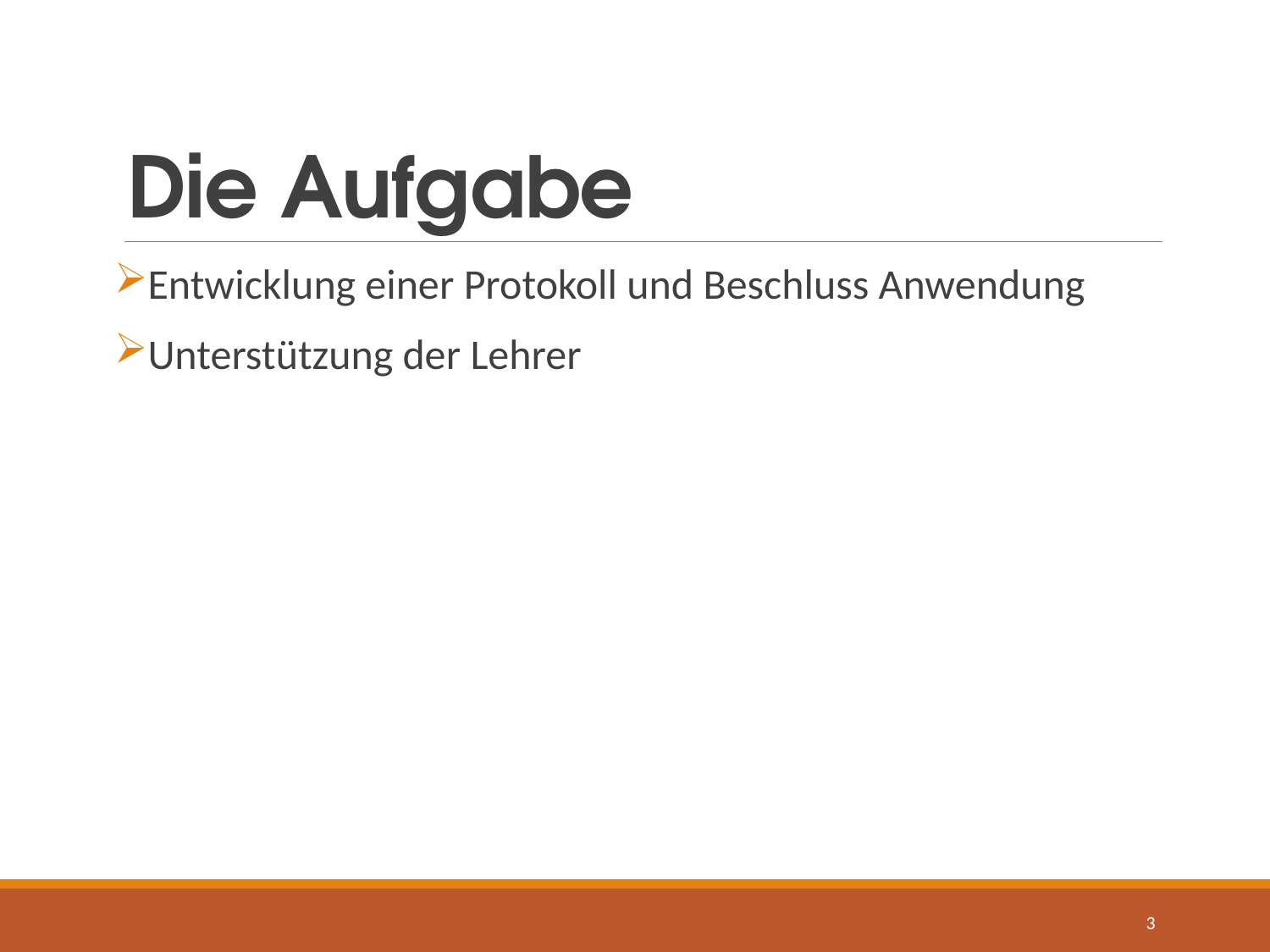

# Die Aufgabe
Entwicklung einer Protokoll und Beschluss Anwendung
Unterstützung der Lehrer

3